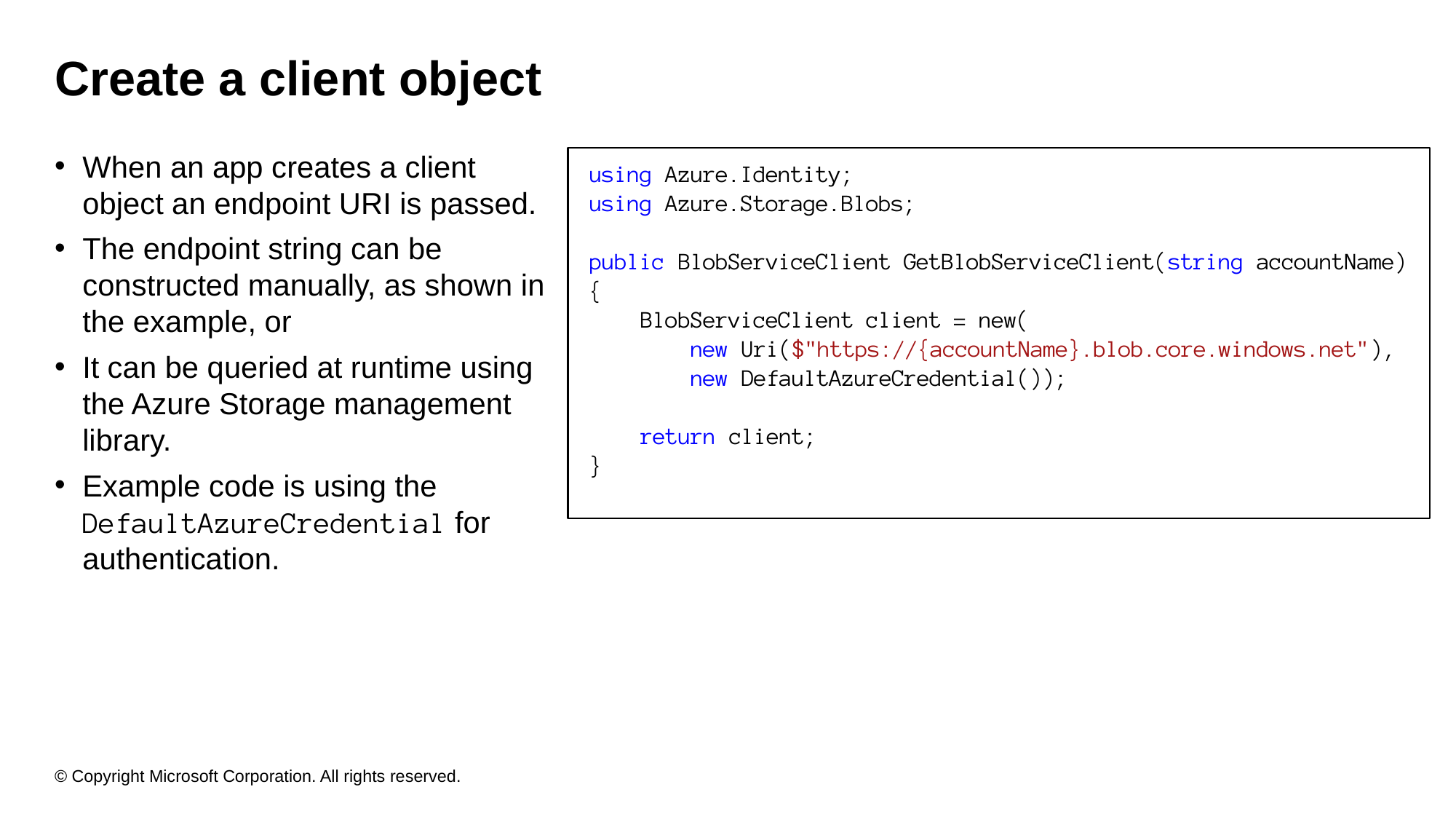

# Create a client object
When an app creates a client object an endpoint URI is passed.
The endpoint string can be constructed manually, as shown in the example, or
It can be queried at runtime using the Azure Storage management library.
Example code is using the DefaultAzureCredential for authentication.

using Azure.Identity;
using Azure.Storage.Blobs;
public BlobServiceClient GetBlobServiceClient(string accountName)
{
    BlobServiceClient client = new(
        new Uri($"https://{accountName}.blob.core.windows.net"),
        new DefaultAzureCredential());
    return client;
}